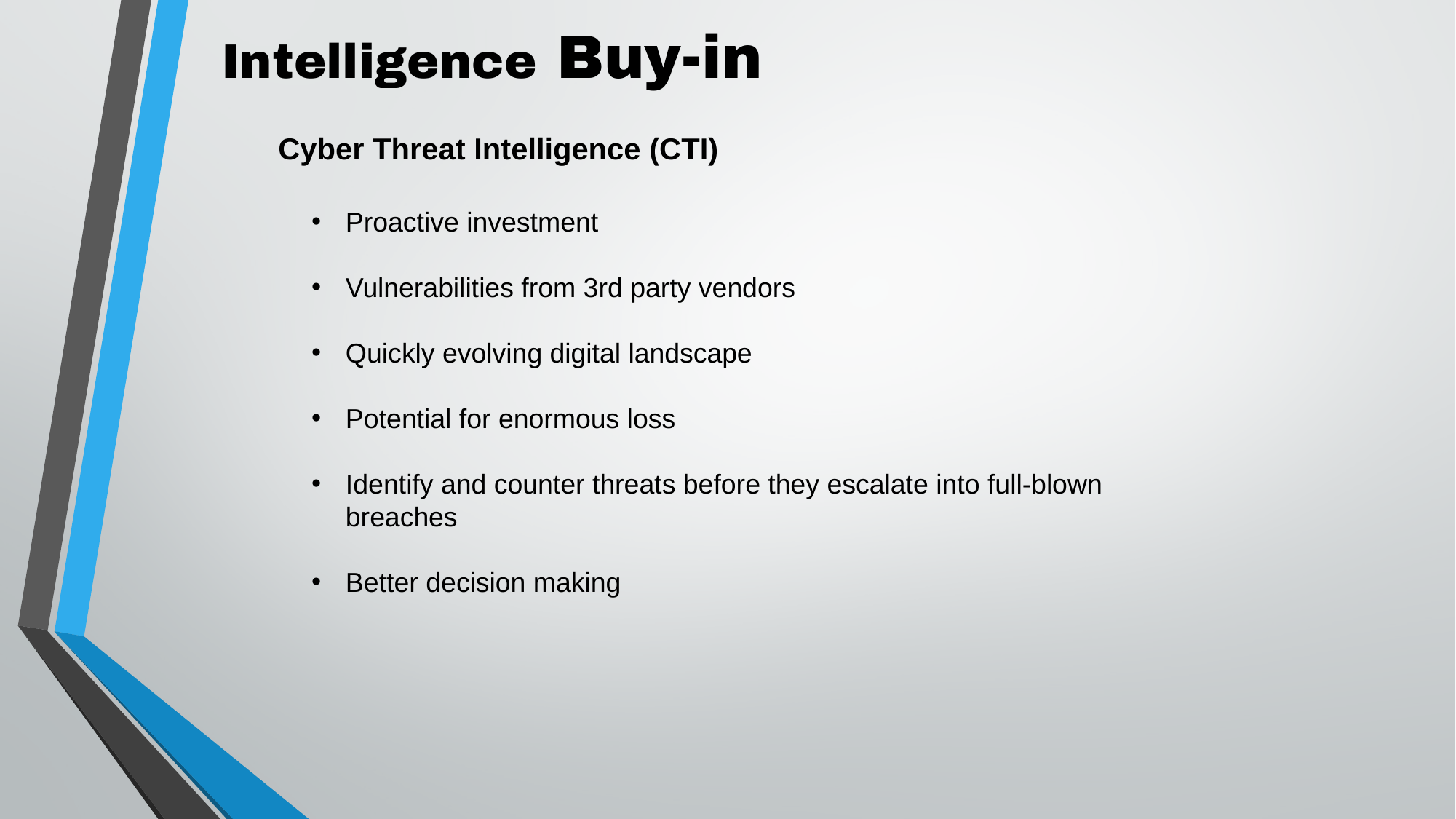

# Intelligence Buy-in
Cyber Threat Intelligence (CTI)
Proactive investment

Vulnerabilities from 3rd party vendors

Quickly evolving digital landscape

Potential for enormous loss

Identify and counter threats before they escalate into full-blown breaches

Better decision making